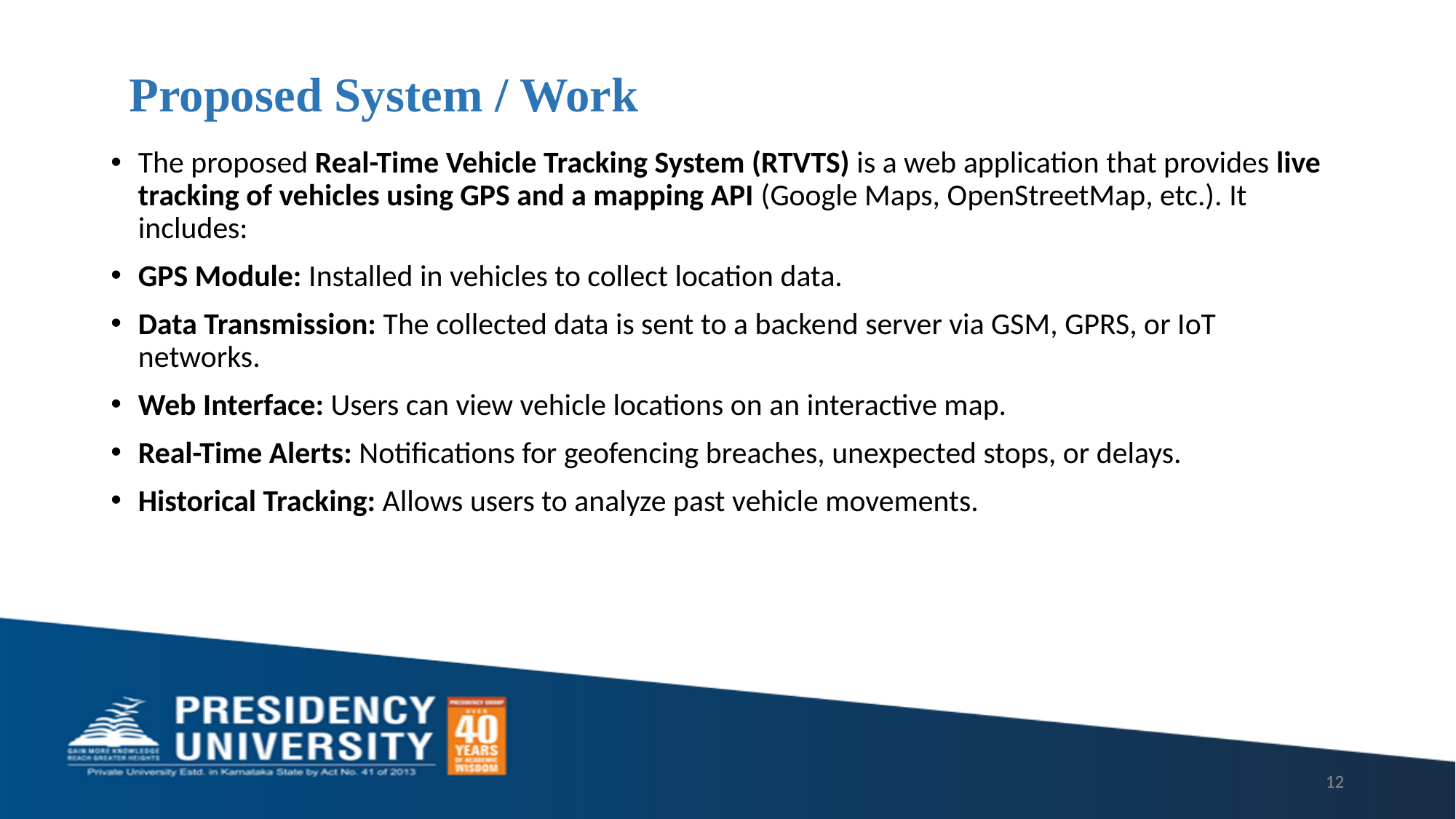

# Proposed System / Work
The proposed Real-Time Vehicle Tracking System (RTVTS) is a web application that provides live tracking of vehicles using GPS and a mapping API (Google Maps, OpenStreetMap, etc.). It includes:
GPS Module: Installed in vehicles to collect location data.
Data Transmission: The collected data is sent to a backend server via GSM, GPRS, or IoT networks.
Web Interface: Users can view vehicle locations on an interactive map.
Real-Time Alerts: Notifications for geofencing breaches, unexpected stops, or delays.
Historical Tracking: Allows users to analyze past vehicle movements.

12